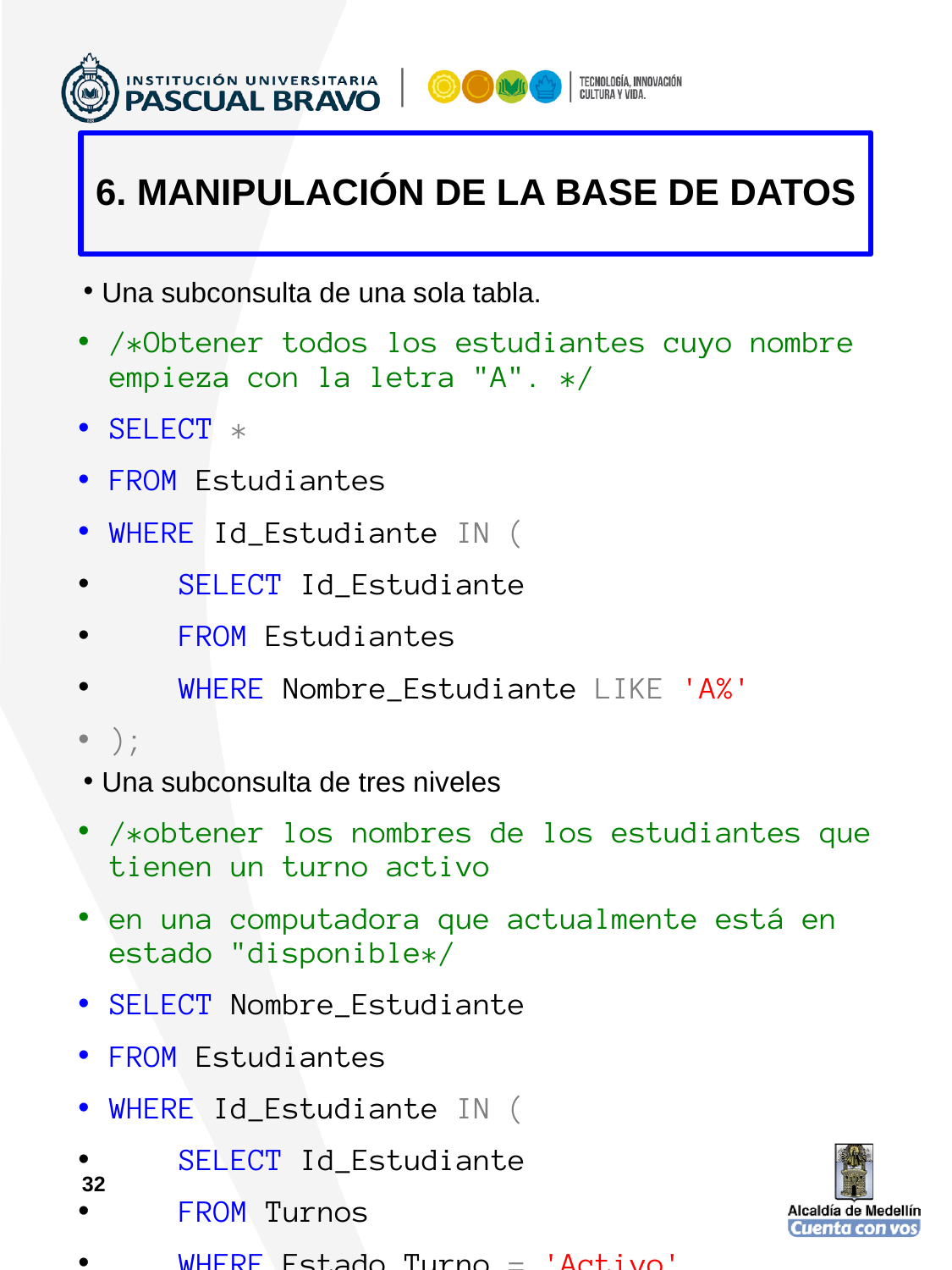

6. MANIPULACIÓN DE LA BASE DE DATOS
# Una subconsulta de una sola tabla.
/*Obtener todos los estudiantes cuyo nombre empieza con la letra "A". */
SELECT *
FROM Estudiantes
WHERE Id_Estudiante IN (
    SELECT Id_Estudiante
    FROM Estudiantes
    WHERE Nombre_Estudiante LIKE 'A%'
);
Una subconsulta de tres niveles
/*obtener los nombres de los estudiantes que tienen un turno activo
en una computadora que actualmente está en estado "disponible*/
SELECT Nombre_Estudiante
FROM Estudiantes
WHERE Id_Estudiante IN (
    SELECT Id_Estudiante
    FROM Turnos
    WHERE Estado_Turno = 'Activo'
    AND Id_Computadora IN (
        SELECT Id_Computadora
        FROM Computadoras
        WHERE Estado_Computadora = 'Disponible'
    ));

32